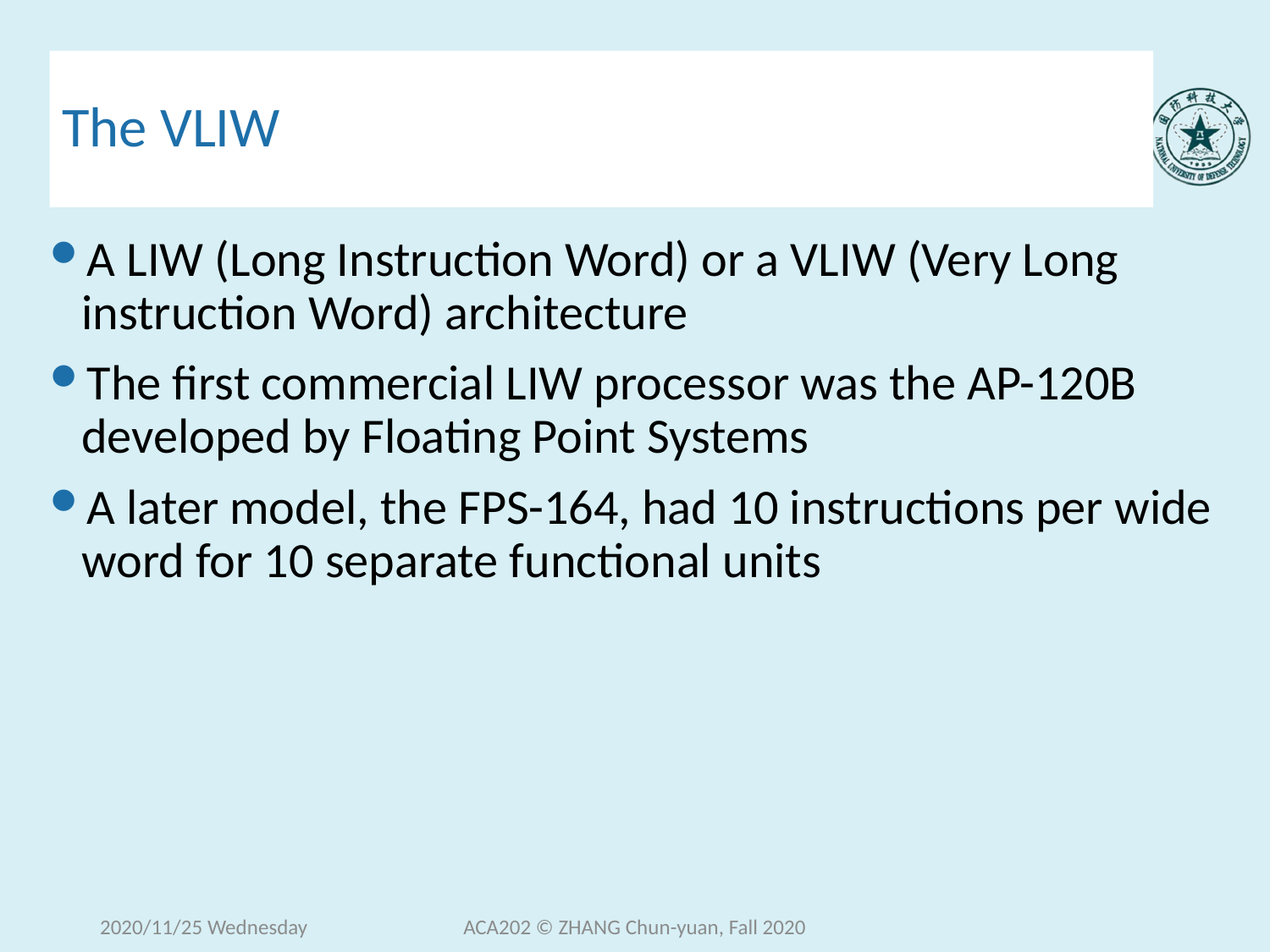

# The VLIW
A LIW (Long Instruction Word) or a VLIW (Very Long instruction Word) architecture
The first commercial LIW processor was the AP-120B developed by Floating Point Systems
A later model, the FPS-164, had 10 instructions per wide word for 10 separate functional units
2020/11/25 Wednesday
ACA202 © ZHANG Chun-yuan, Fall 2020
45